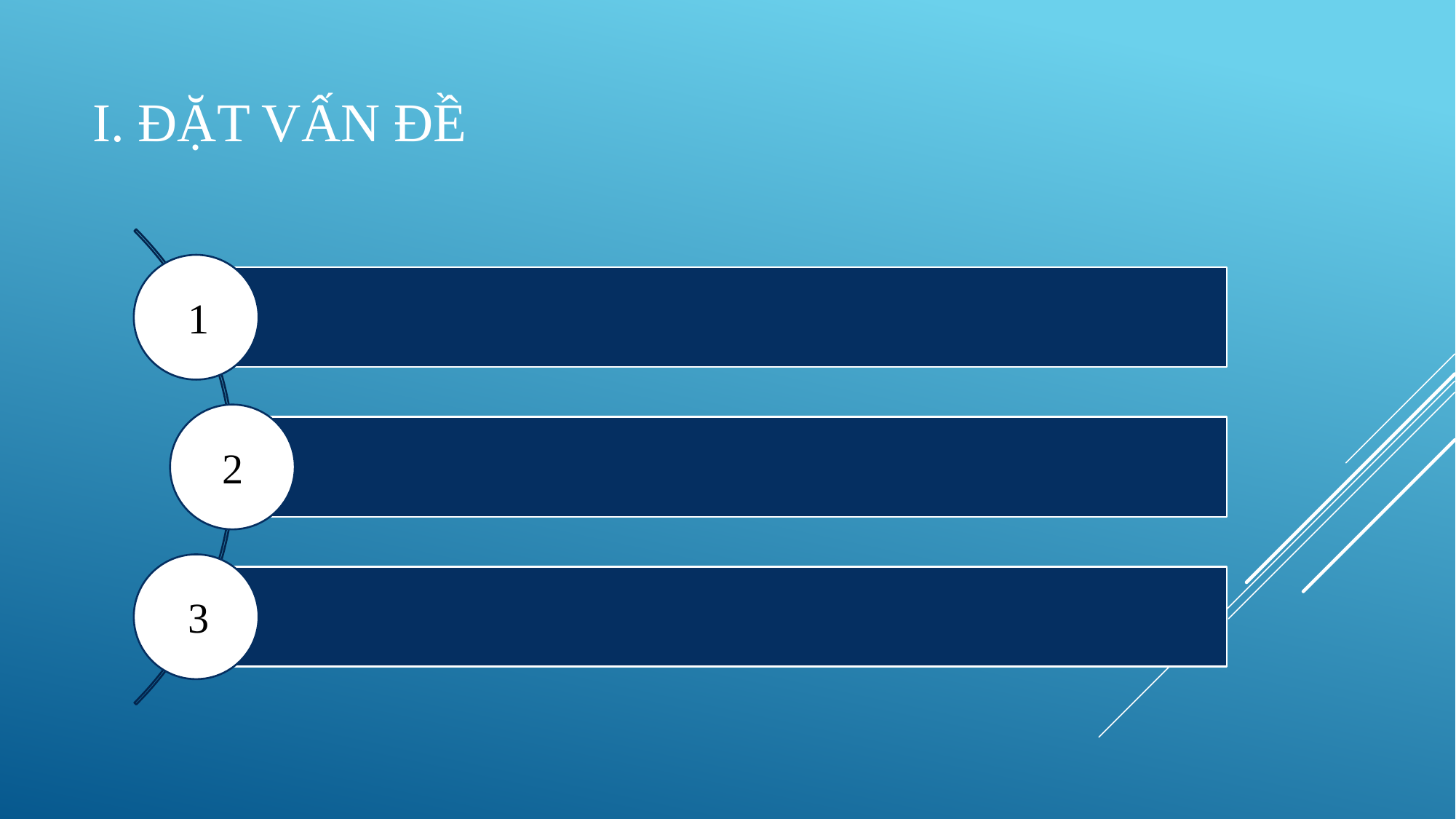

I. Đặt Vấn đề

1
2
3